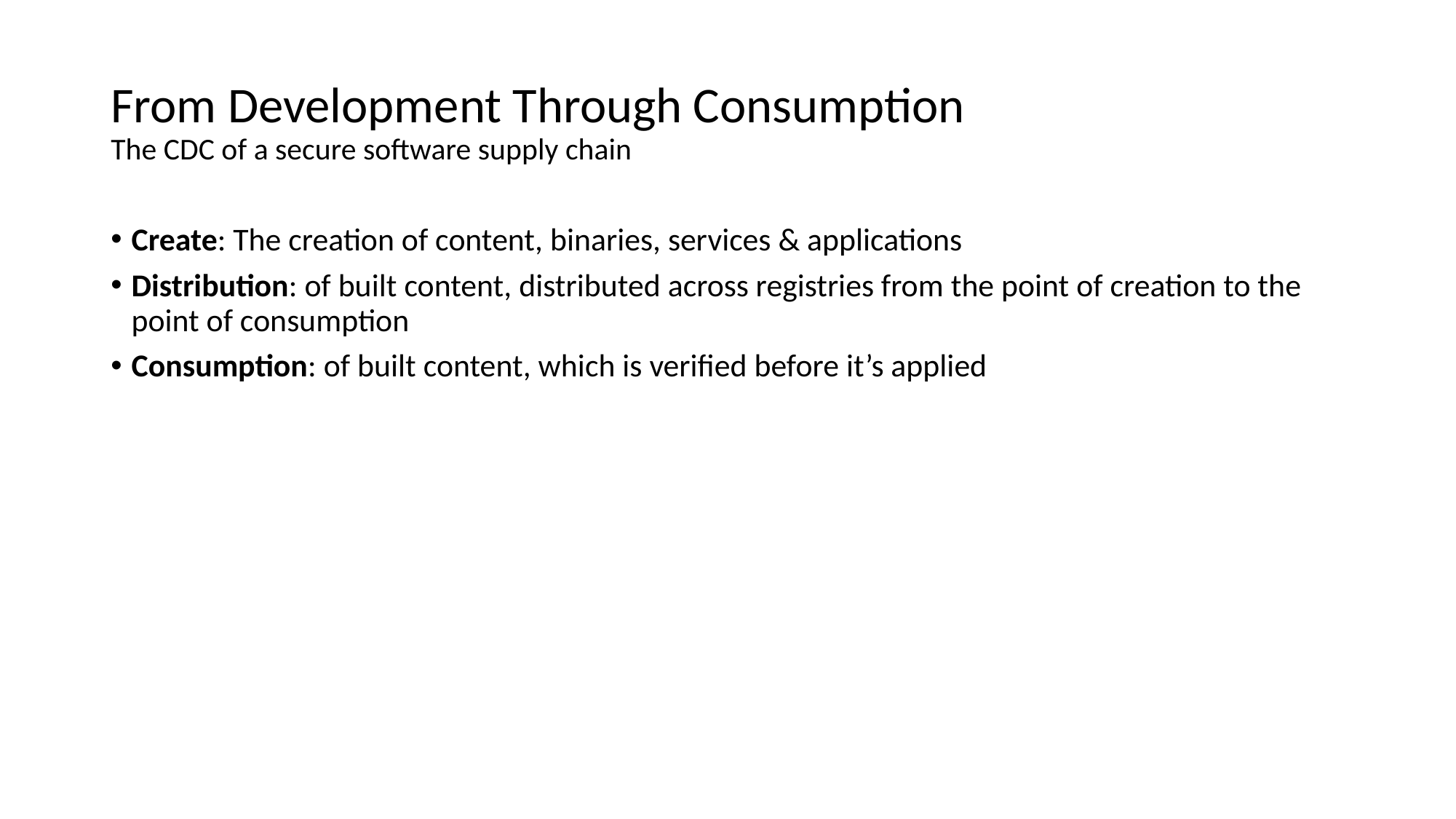

# From Development Through Consumption The CDC of a secure software supply chain
Create: The creation of content, binaries, services & applications
Distribution: of built content, distributed across registries from the point of creation to the point of consumption
Consumption: of built content, which is verified before it’s applied